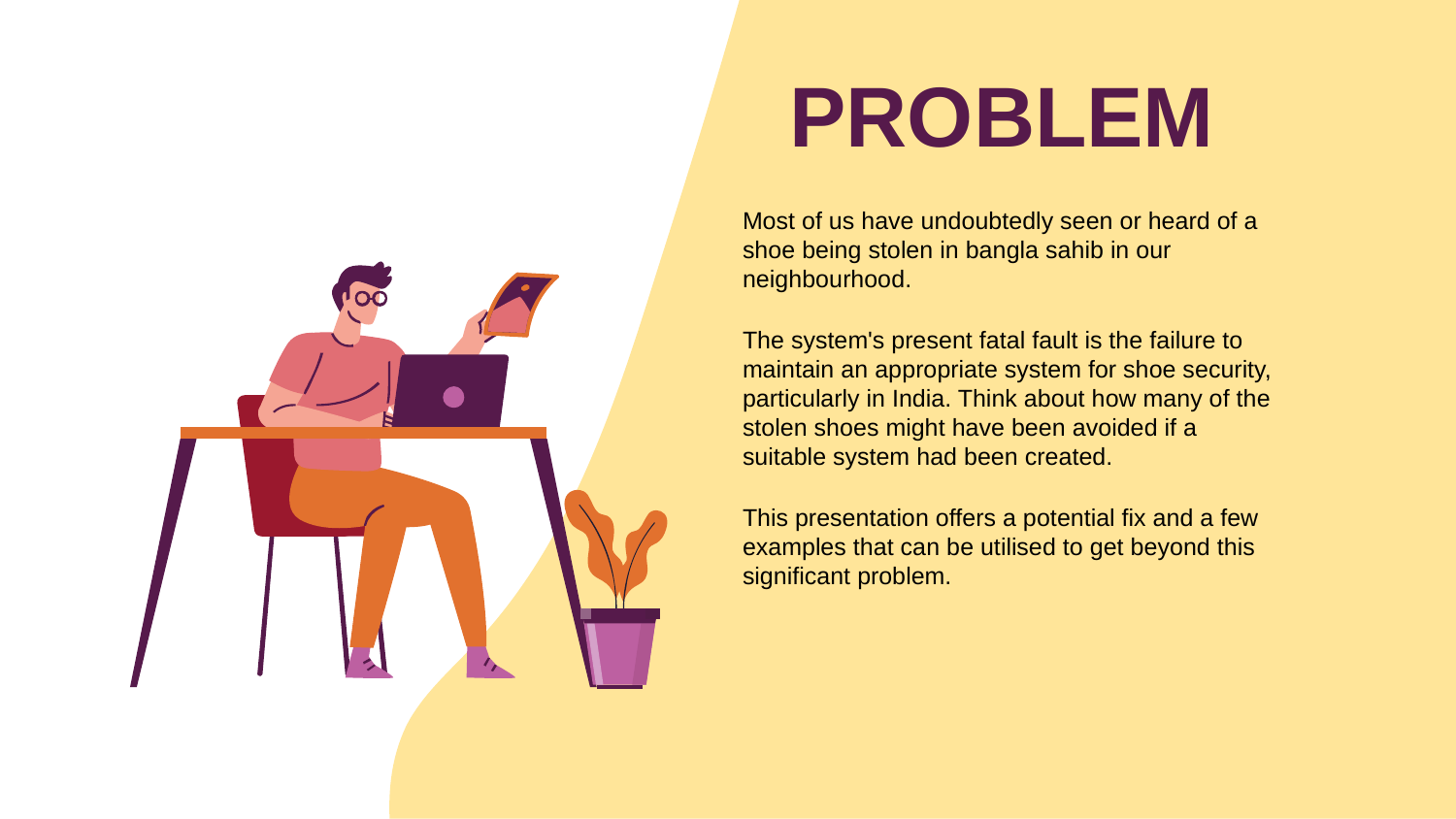

# PROBLEM
Most of us have undoubtedly seen or heard of a shoe being stolen in bangla sahib in our neighbourhood.
The system's present fatal fault is the failure to maintain an appropriate system for shoe security, particularly in India. Think about how many of the  stolen shoes might have been avoided if a suitable system had been created.
This presentation offers a potential fix and a few examples that can be utilised to get beyond this significant problem.